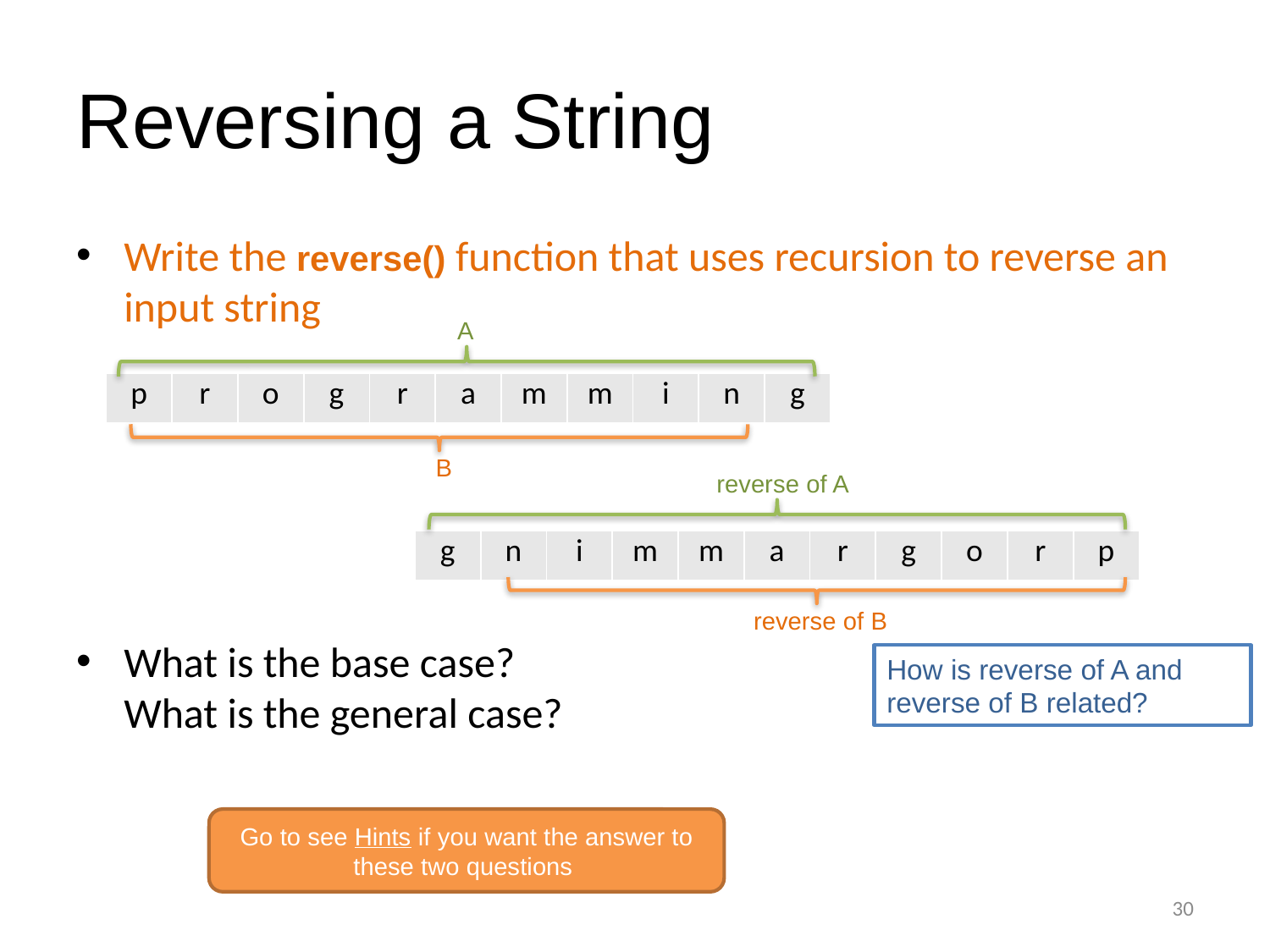

# Reversing a String

Write the reverse() function that uses recursion to reverse an input string

What is the base case?
What is the general case?

A
| p | r | o | g | r | a | m | m | i | n | g |
| --- | --- | --- | --- | --- | --- | --- | --- | --- | --- | --- |
B
reverse of A
| g | n | i | m | m | a | r | g | o | r | p |
| --- | --- | --- | --- | --- | --- | --- | --- | --- | --- | --- |
reverse of B
How is reverse of A and reverse of B related?
Go to see Hints if you want the answer to these two questions
30